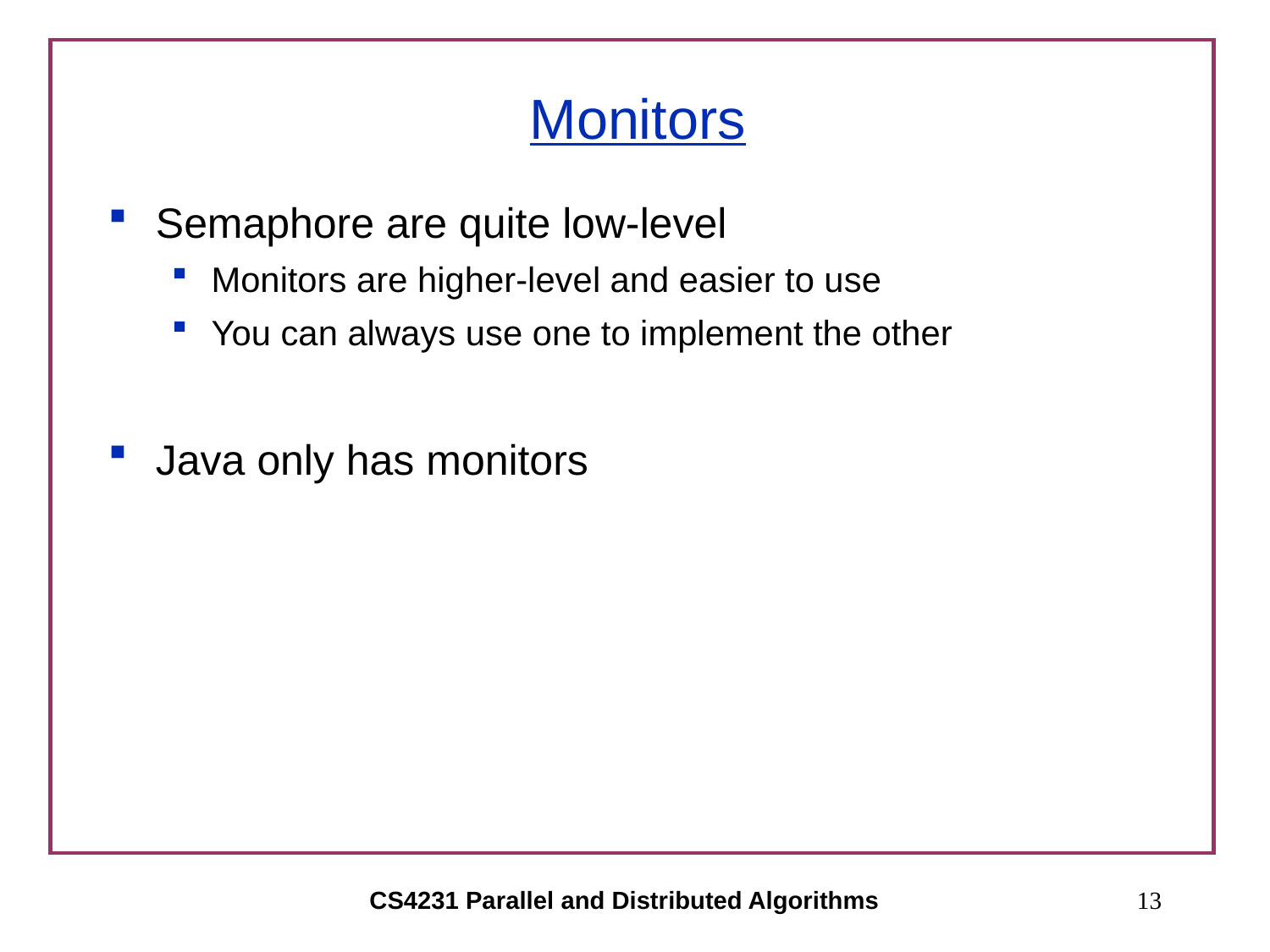

# Monitors
Semaphore are quite low-level
Monitors are higher-level and easier to use
You can always use one to implement the other

Java only has monitors
CS4231 Parallel and Distributed Algorithms
13